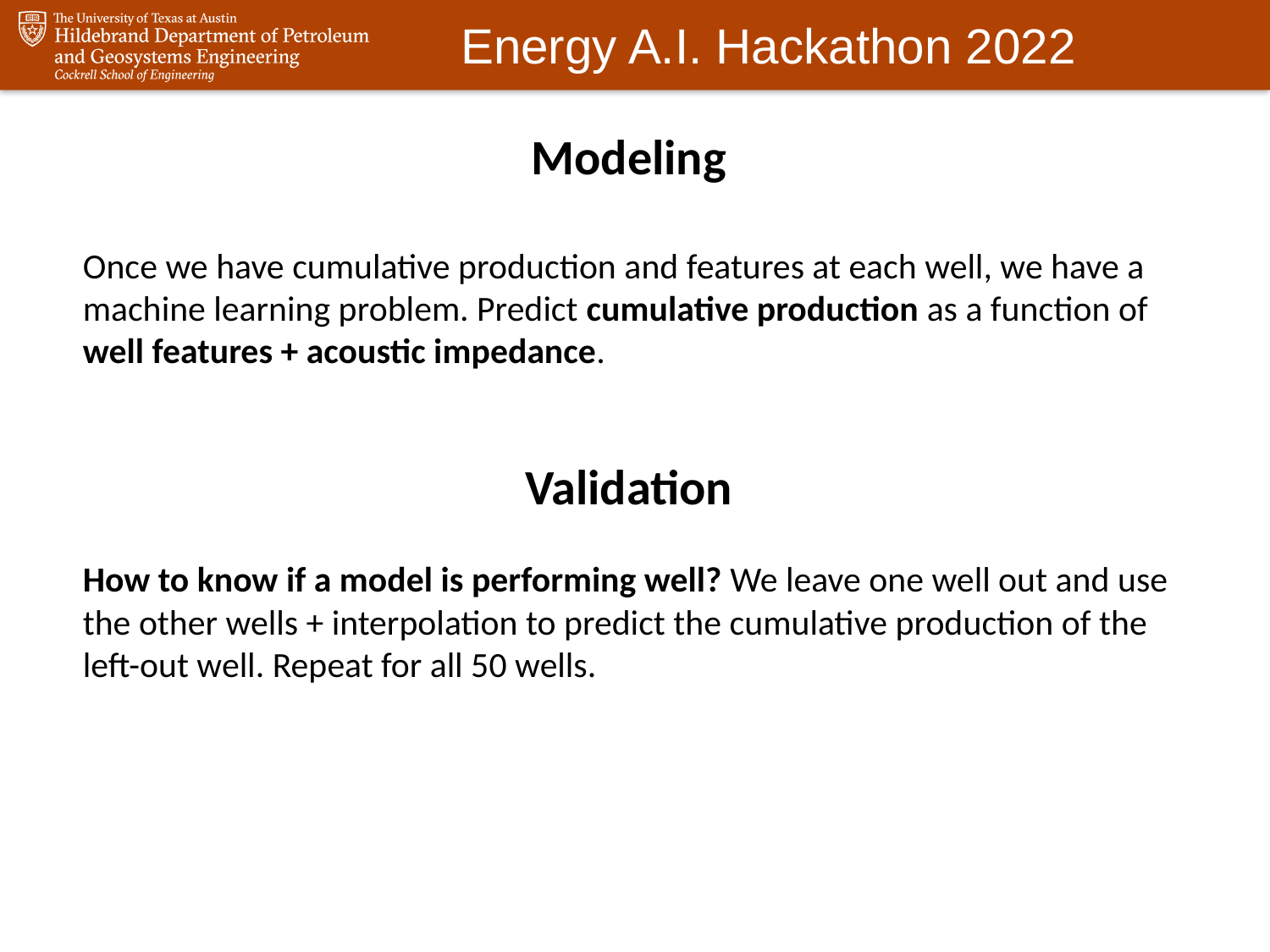

Modeling

Once we have cumulative production and features at each well, we have a machine learning problem. Predict cumulative production as a function of well features + acoustic impedance.

Validation

How to know if a model is performing well? We leave one well out and use the other wells + interpolation to predict the cumulative production of the left-out well. Repeat for all 50 wells.